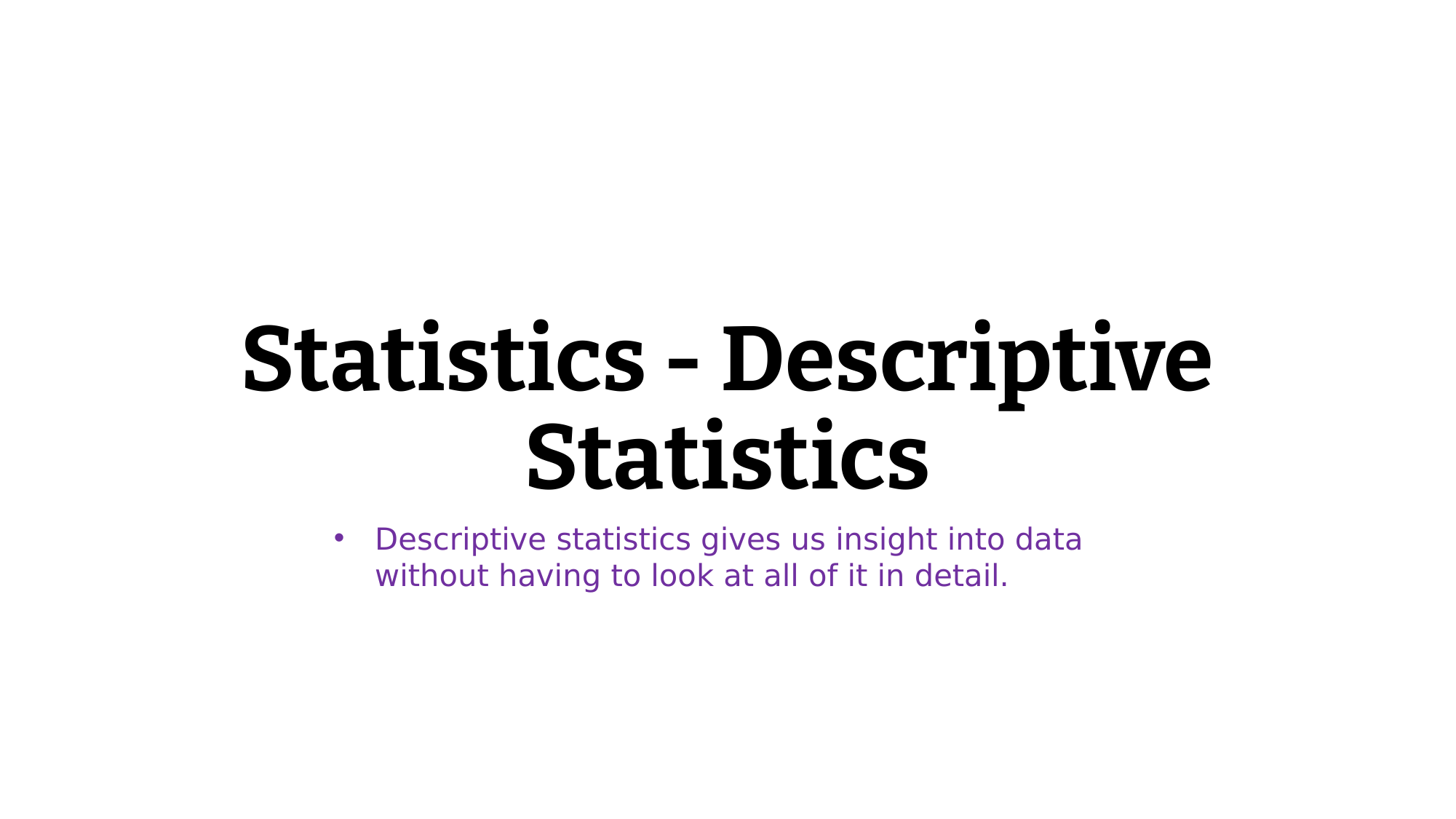

# Statistics - Descriptive Statistics
Descriptive statistics gives us insight into data without having to look at all of it in detail.